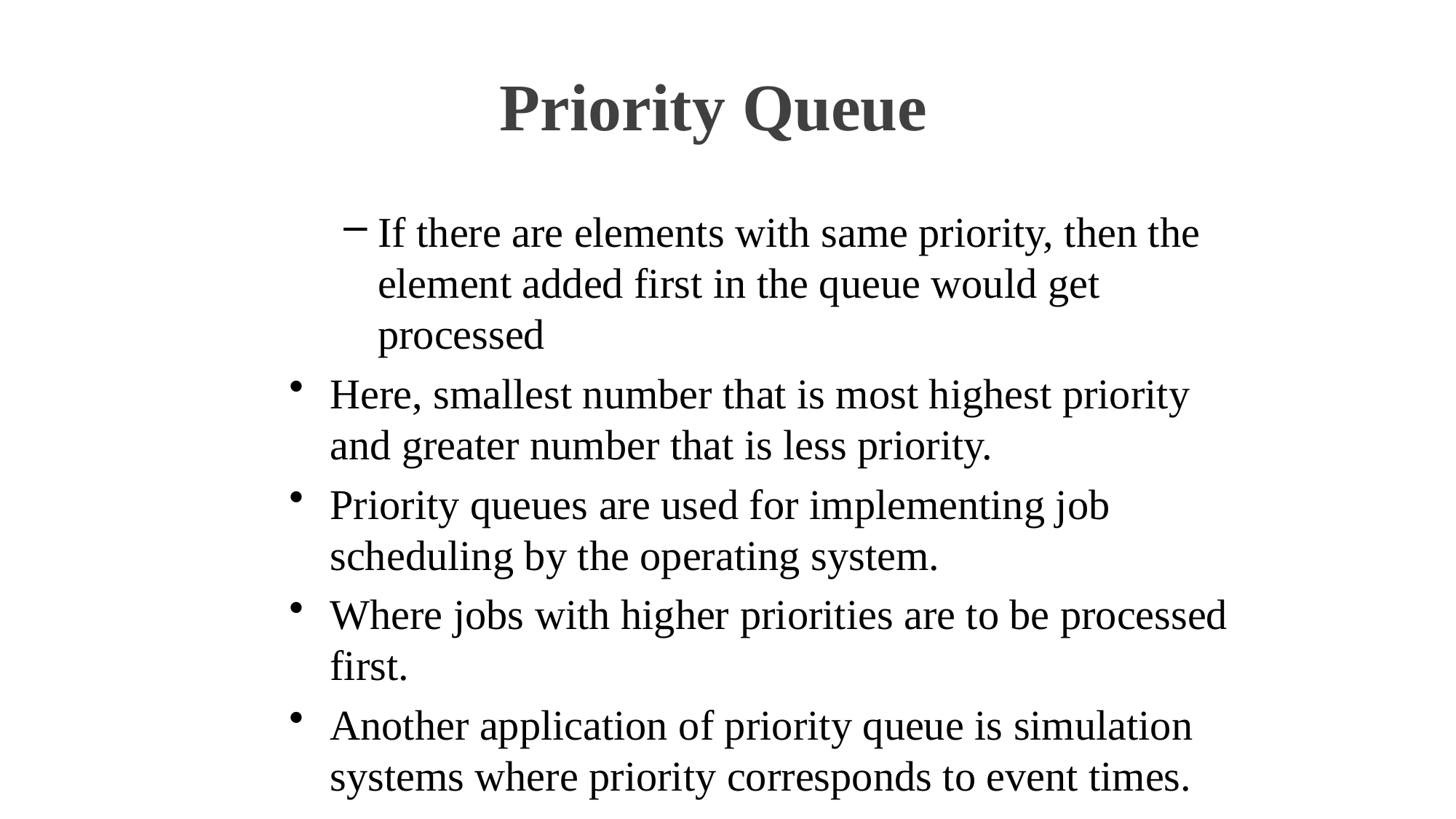

Priority Queue
If there are elements with same priority, then the element added first in the queue would get processed
Here, smallest number that is most highest priority and greater number that is less priority.
Priority queues are used for implementing job scheduling by the operating system.
Where jobs with higher priorities are to be processed first.
Another application of priority queue is simulation systems where priority corresponds to event times.